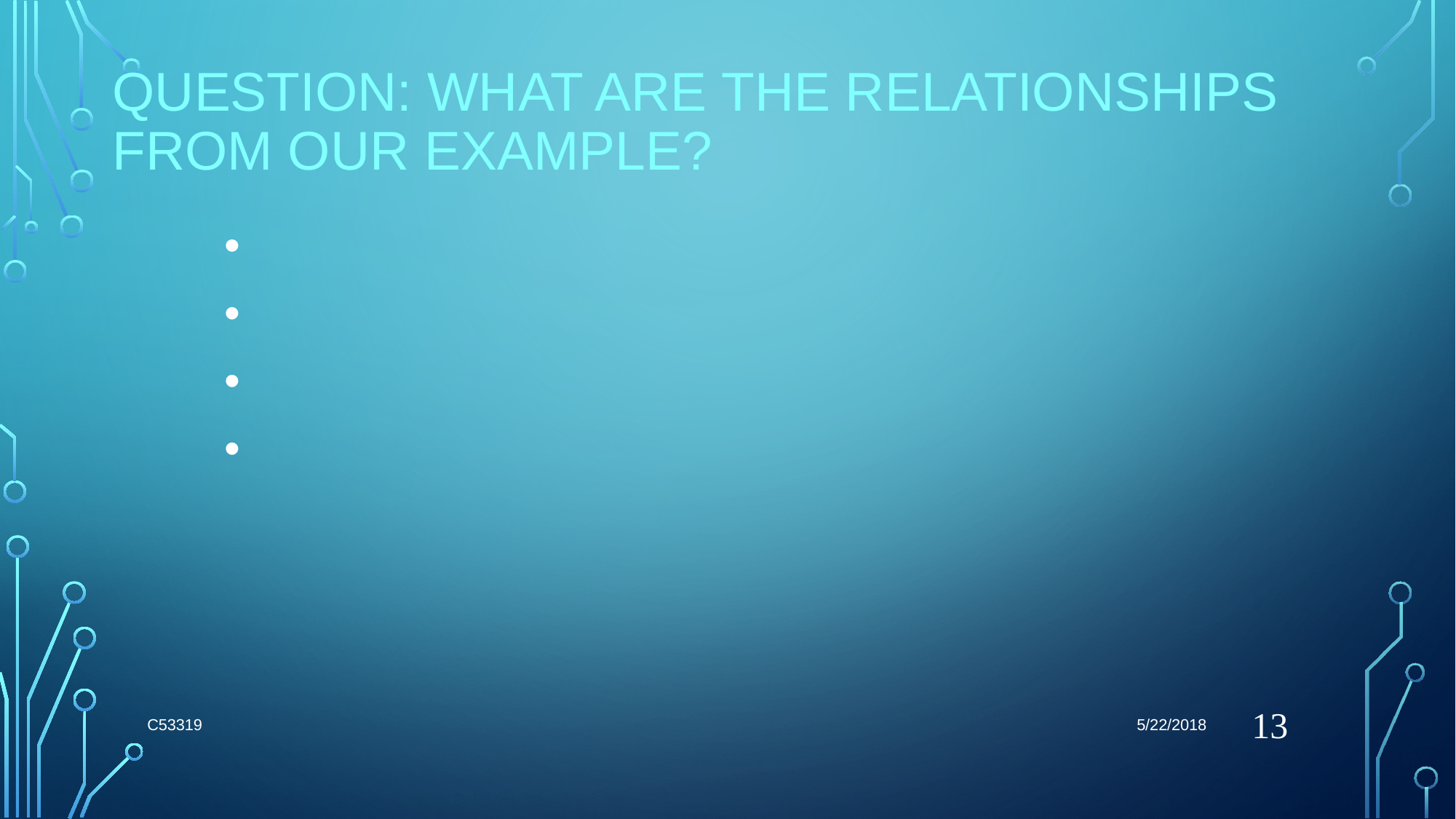

5/22/2018
# QUESTION: What are the Relationships from our example?

13
C53319